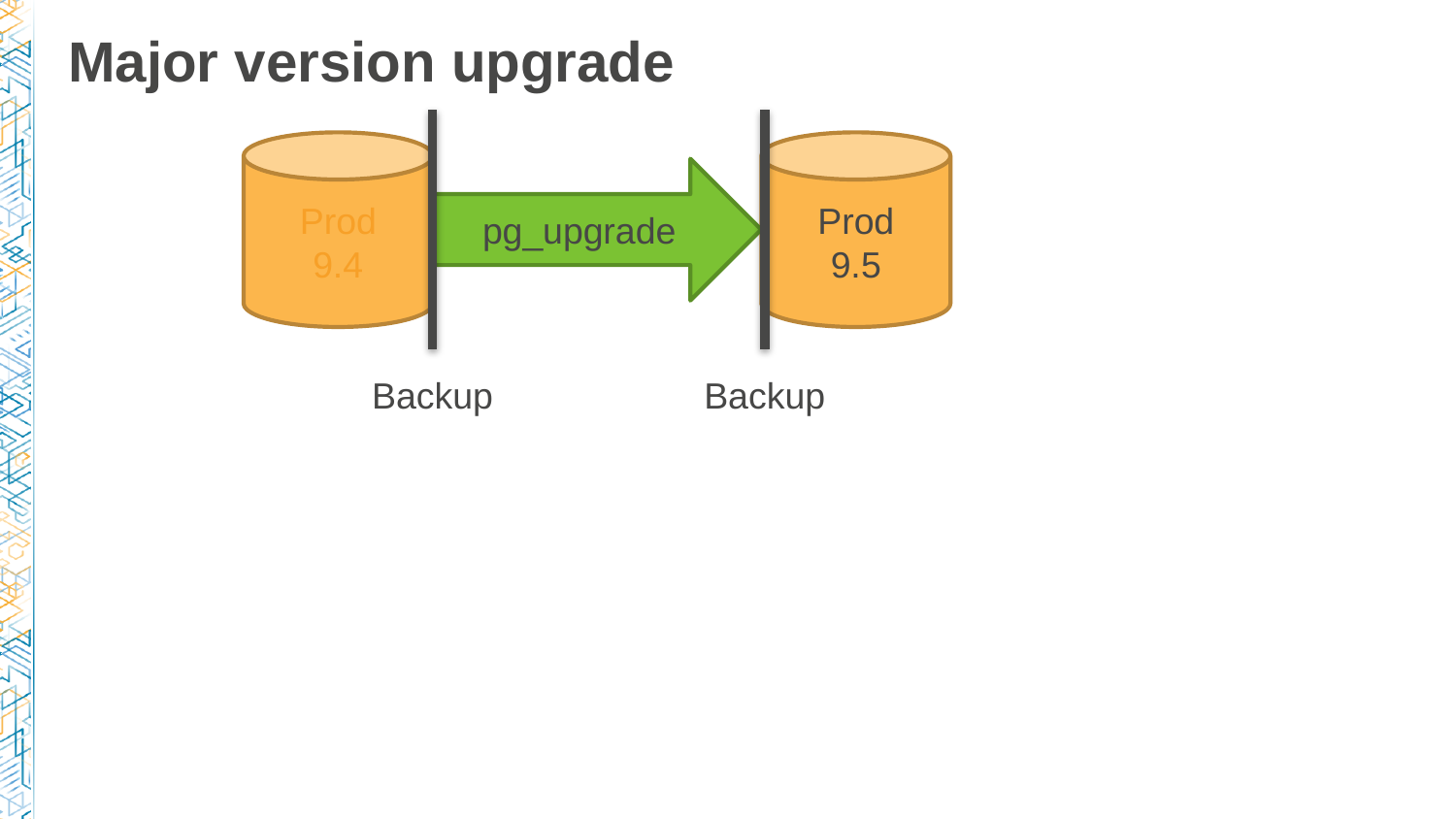

# Major version upgrade
Prod
9.4
Prod
9.5
pg_upgrade

Backup
Backup